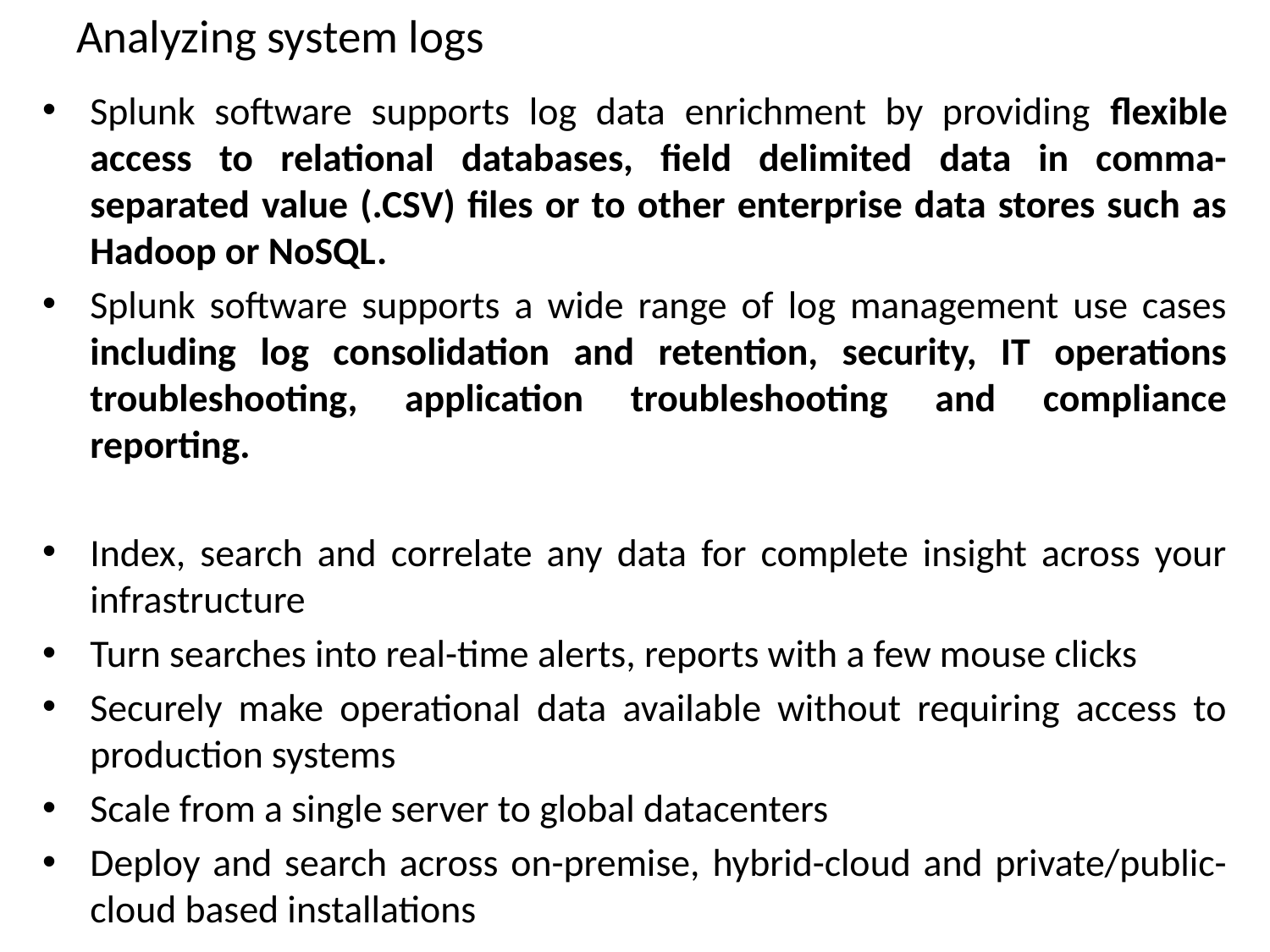

# Analyzing system logs
Splunk software supports log data enrichment by providing flexible access to relational databases, field delimited data in comma-separated value (.CSV) files or to other enterprise data stores such as Hadoop or NoSQL.
Splunk software supports a wide range of log management use cases including log consolidation and retention, security, IT operations troubleshooting, application troubleshooting and compliance reporting.

Index, search and correlate any data for complete insight across your infrastructure
Turn searches into real-time alerts, reports with a few mouse clicks
Securely make operational data available without requiring access to production systems
Scale from a single server to global datacenters
Deploy and search across on-premise, hybrid-cloud and private/public-cloud based installations